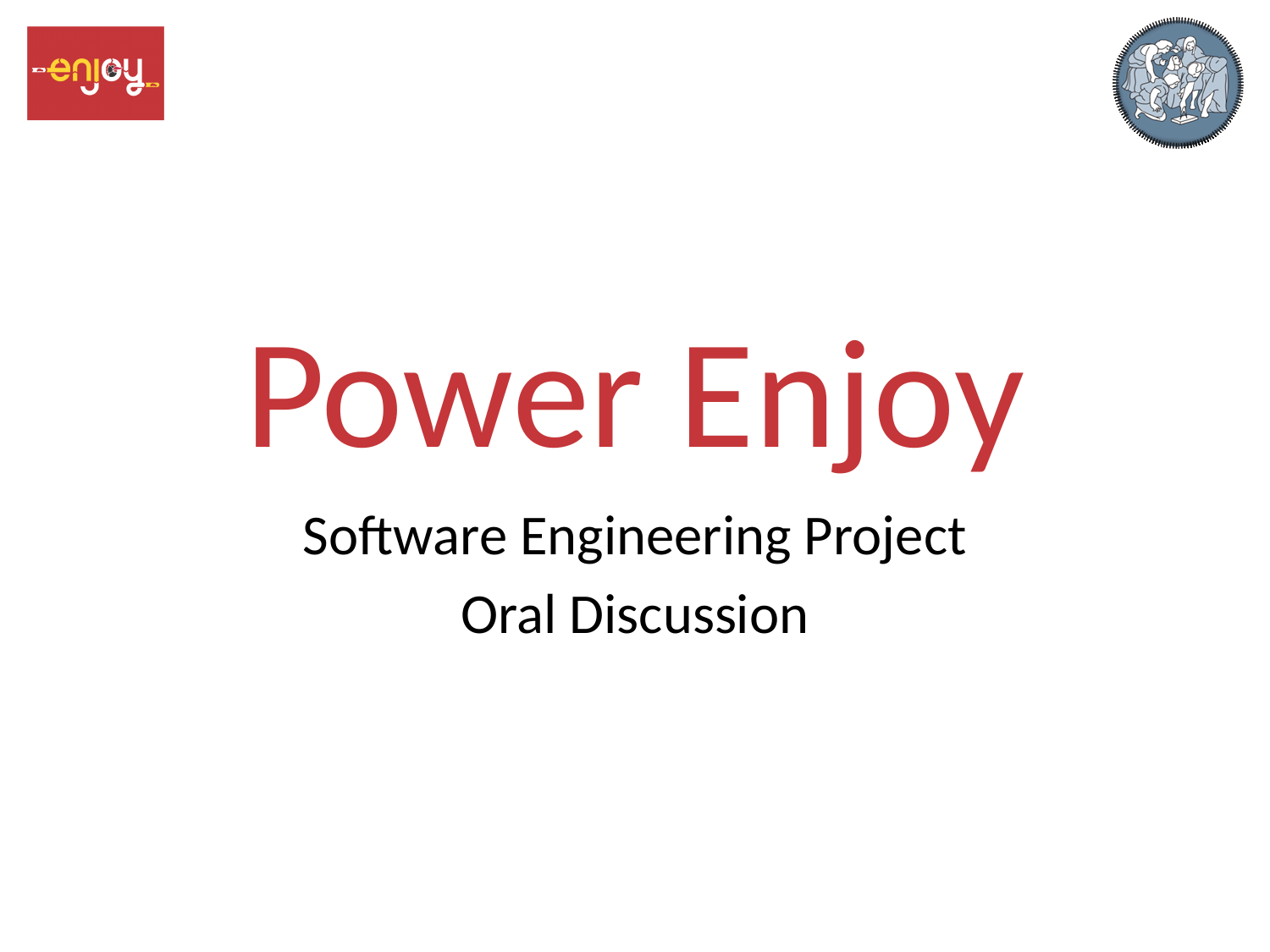

# Power Enjoy
Software Engineering Project
Oral Discussion